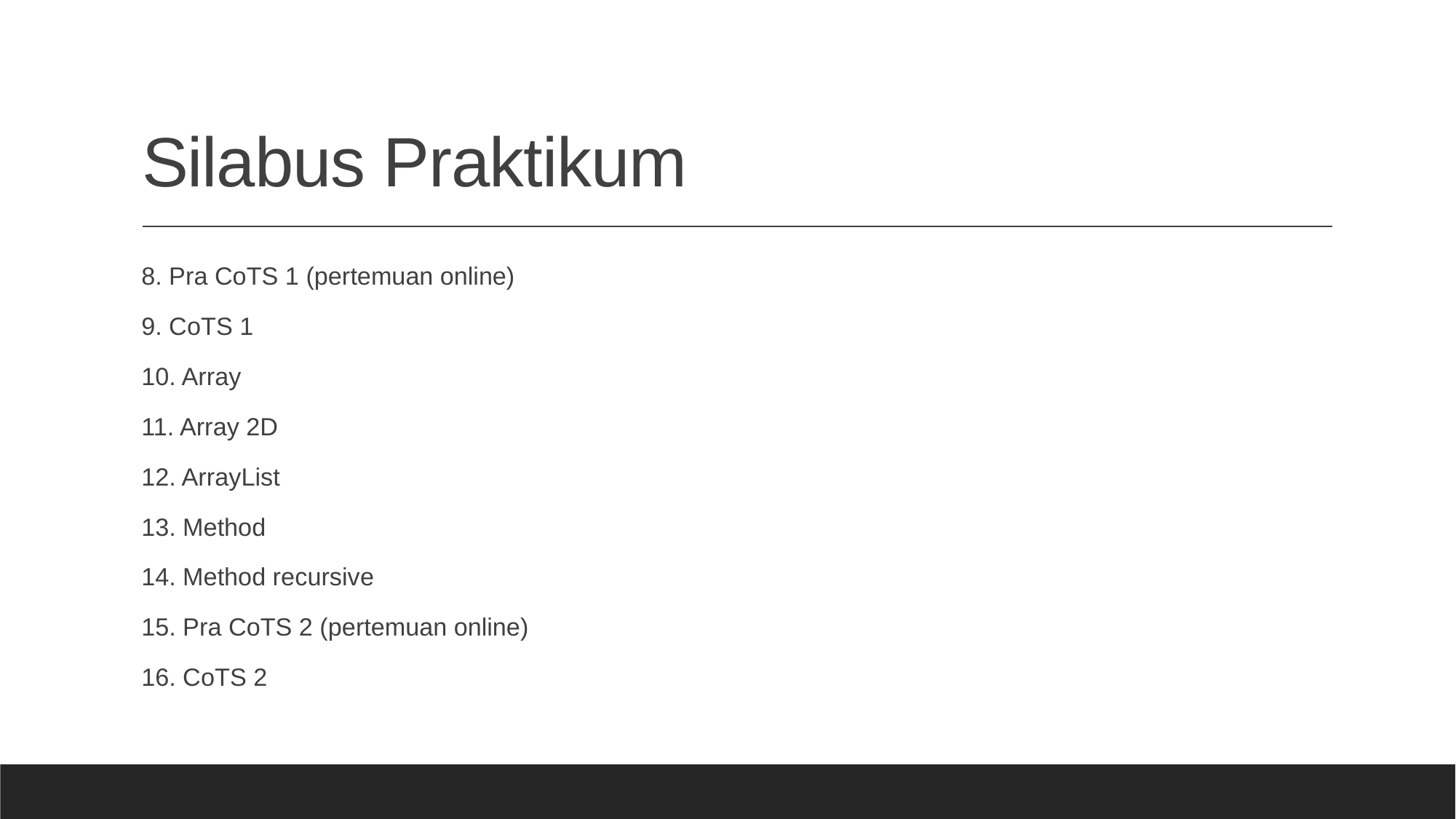

# Silabus Praktikum
8. Pra CoTS 1 (pertemuan online)
9. CoTS 1
10. Array
11. Array 2D
12. ArrayList
13. Method
14. Method recursive
15. Pra CoTS 2 (pertemuan online)
16. CoTS 2